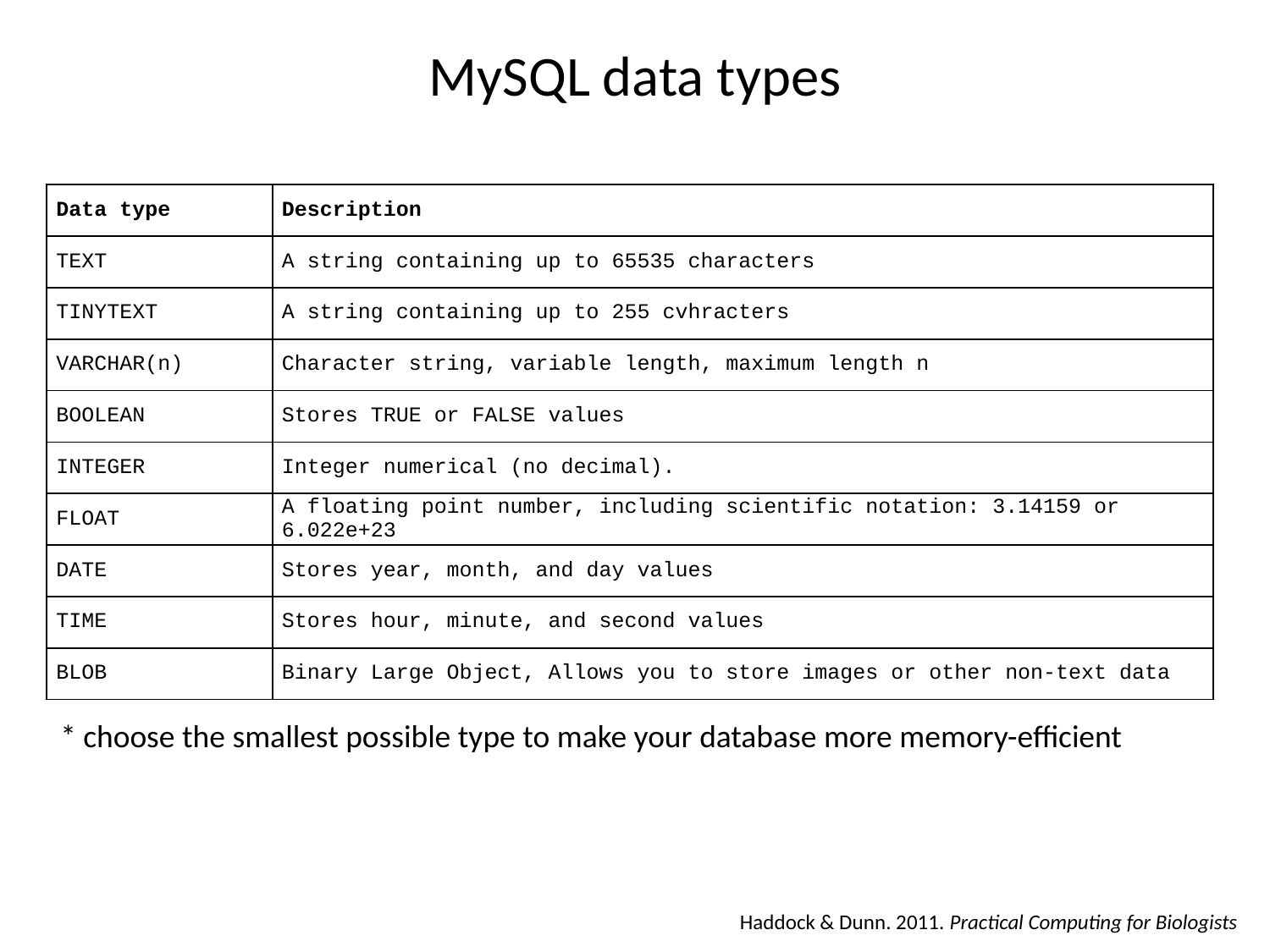

# MySQL data types
| Data type | Description |
| --- | --- |
| TEXT | A string containing up to 65535 characters |
| TINYTEXT | A string containing up to 255 cvhracters |
| VARCHAR(n) | Character string, variable length, maximum length n |
| BOOLEAN | Stores TRUE or FALSE values |
| INTEGER | Integer numerical (no decimal). |
| FLOAT | A floating point number, including scientific notation: 3.14159 or 6.022e+23 |
| DATE | Stores year, month, and day values |
| TIME | Stores hour, minute, and second values |
| BLOB | Binary Large Object, Allows you to store images or other non-text data |
* choose the smallest possible type to make your database more memory-efficient
Haddock & Dunn. 2011. Practical Computing for Biologists